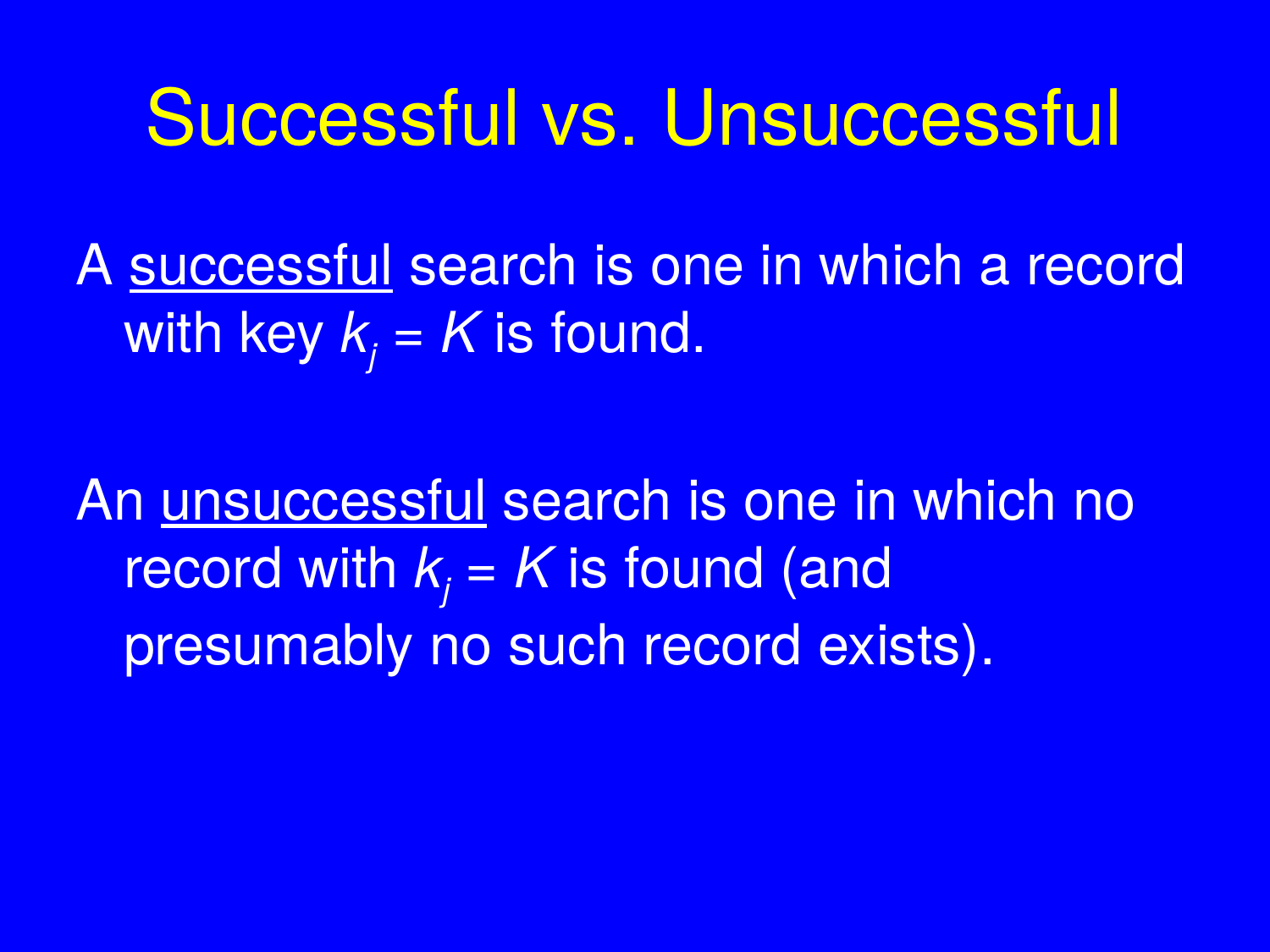

# Successful vs. Unsuccessful
A successful search is one in which a record with key kj = K is found.

An unsuccessful search is one in which no record with kj = K is found (and presumably no such record exists).